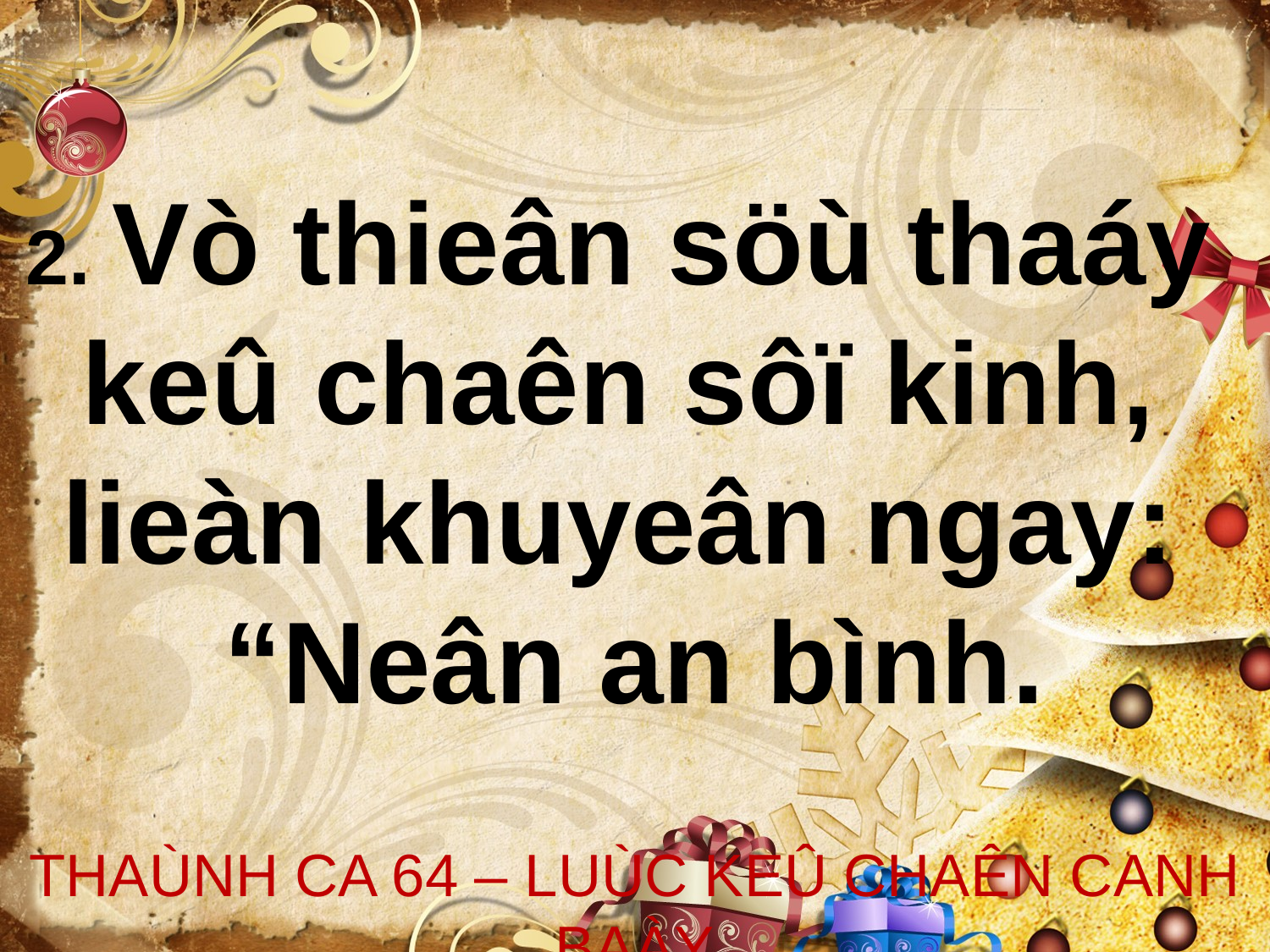

2. Vò thieân söù thaáy
keû chaên sôï kinh,
lieàn khuyeân ngay:
“Neân an bình.
THAÙNH CA 64 – LUÙC KEÛ CHAÊN CANH BAÀY